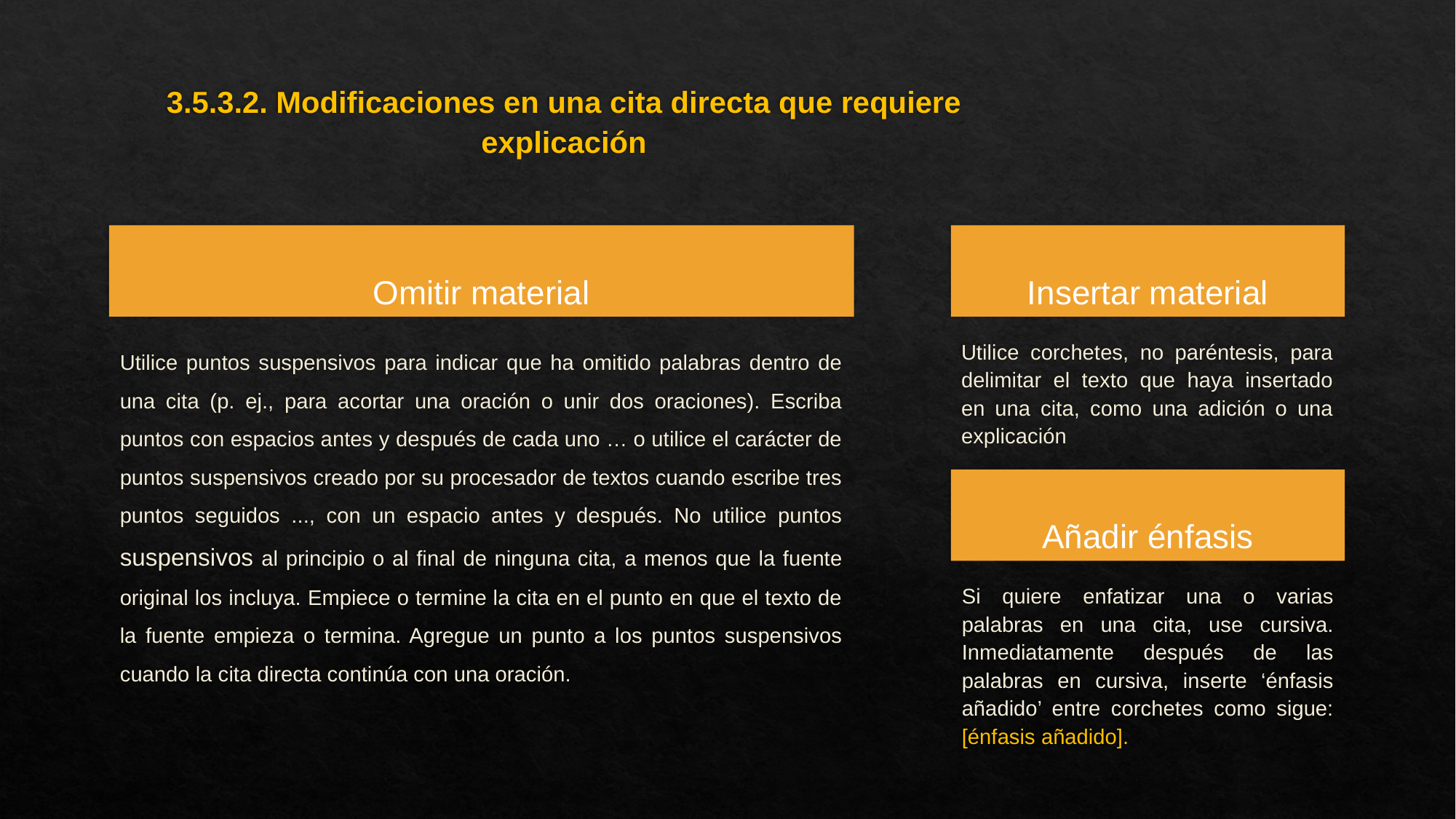

3.5.3.2. Modificaciones en una cita directa que requiere explicación
Insertar material
Omitir material
Utilice puntos suspensivos para indicar que ha omitido palabras dentro de una cita (p. ej., para acortar una oración o unir dos oraciones). Escriba puntos con espacios antes y después de cada uno … o utilice el carácter de puntos suspensivos creado por su procesador de textos cuando escribe tres puntos seguidos ..., con un espacio antes y después. No utilice puntos suspensivos al principio o al final de ninguna cita, a menos que la fuente original los incluya. Empiece o termine la cita en el punto en que el texto de la fuente empieza o termina. Agregue un punto a los puntos suspensivos cuando la cita directa continúa con una oración.
Utilice corchetes, no paréntesis, para delimitar el texto que haya insertado en una cita, como una adición o una explicación
Añadir énfasis
Si quiere enfatizar una o varias palabras en una cita, use cursiva. Inmediatamente después de las palabras en cursiva, inserte ‘énfasis añadido’ entre corchetes como sigue: [énfasis añadido].